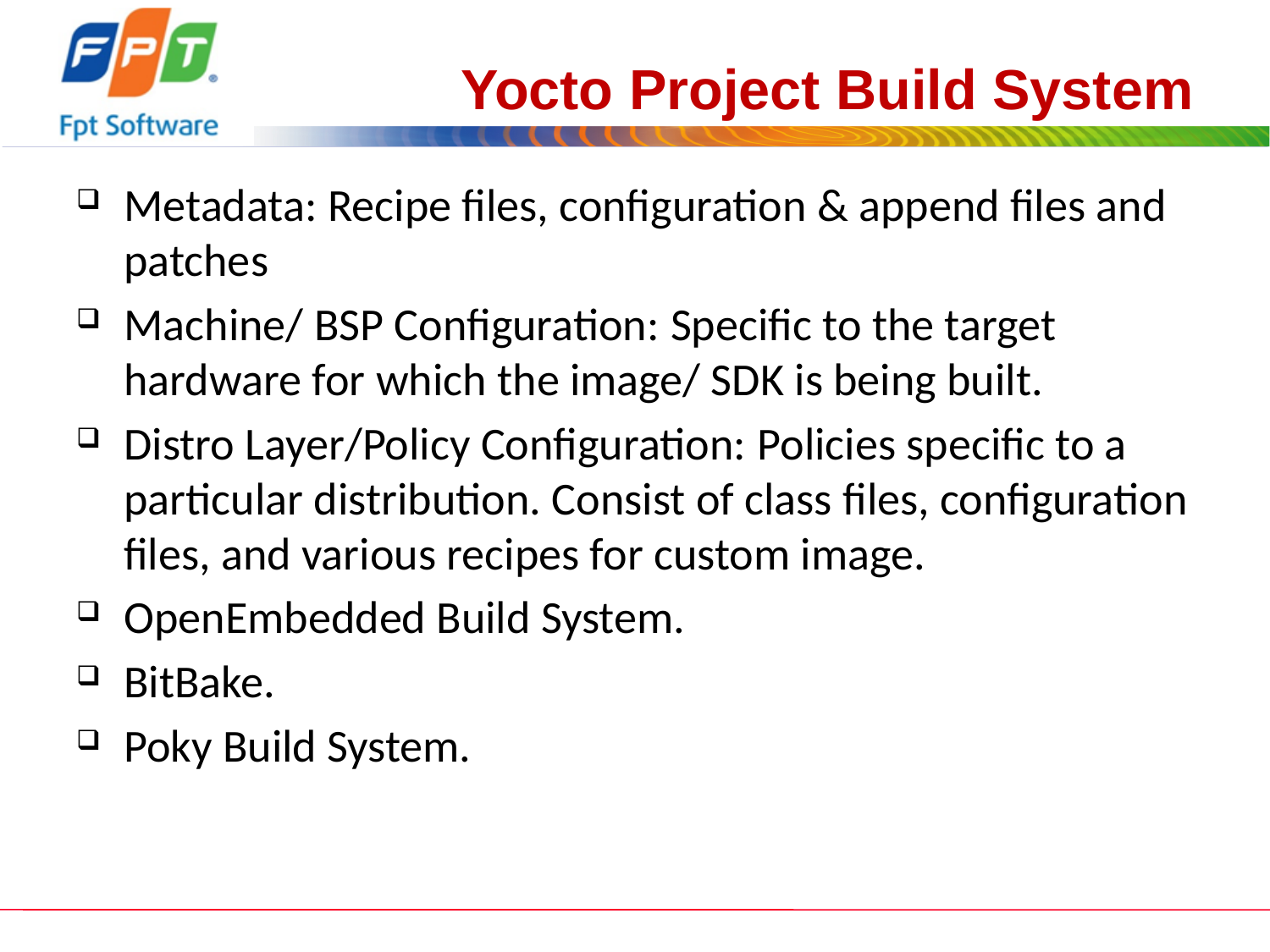

# Yocto Project Build System
Metadata: Recipe files, configuration & append files and patches
Machine/ BSP Configuration: Specific to the target hardware for which the image/ SDK is being built.
Distro Layer/Policy Configuration: Policies specific to a particular distribution. Consist of class files, configuration files, and various recipes for custom image.
OpenEmbedded Build System.
BitBake.
Poky Build System.